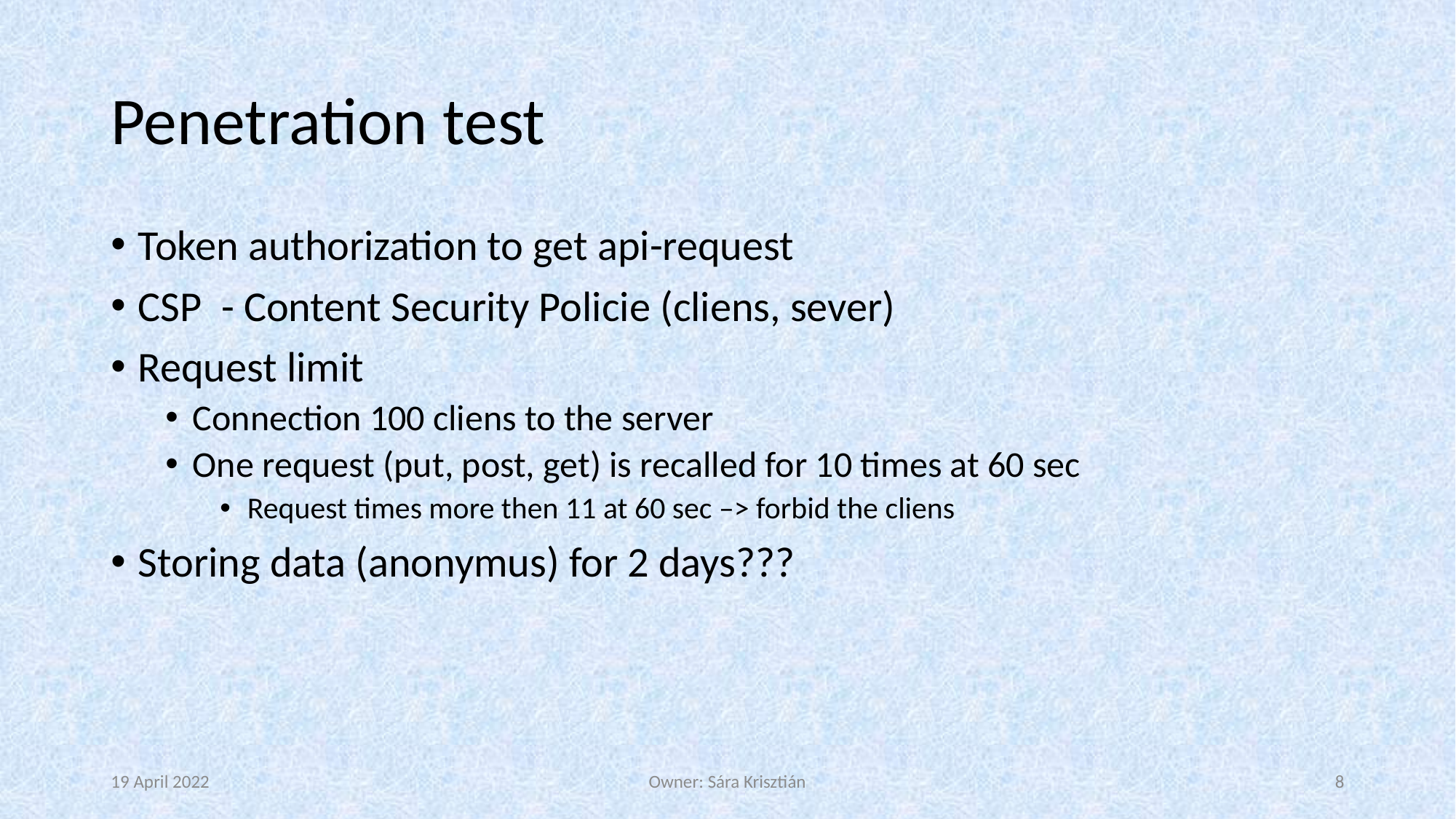

# Penetration test
Token authorization to get api-request
CSP  - Content Security Policie (cliens, sever)
Request limit
Connection 100 cliens to the server
One request (put, post, get) is recalled for 10 times at 60 sec
Request times more then 11 at 60 sec –> forbid the cliens
Storing data (anonymus) for 2 days???

19 April 2022
Owner: Sára Krisztián
8